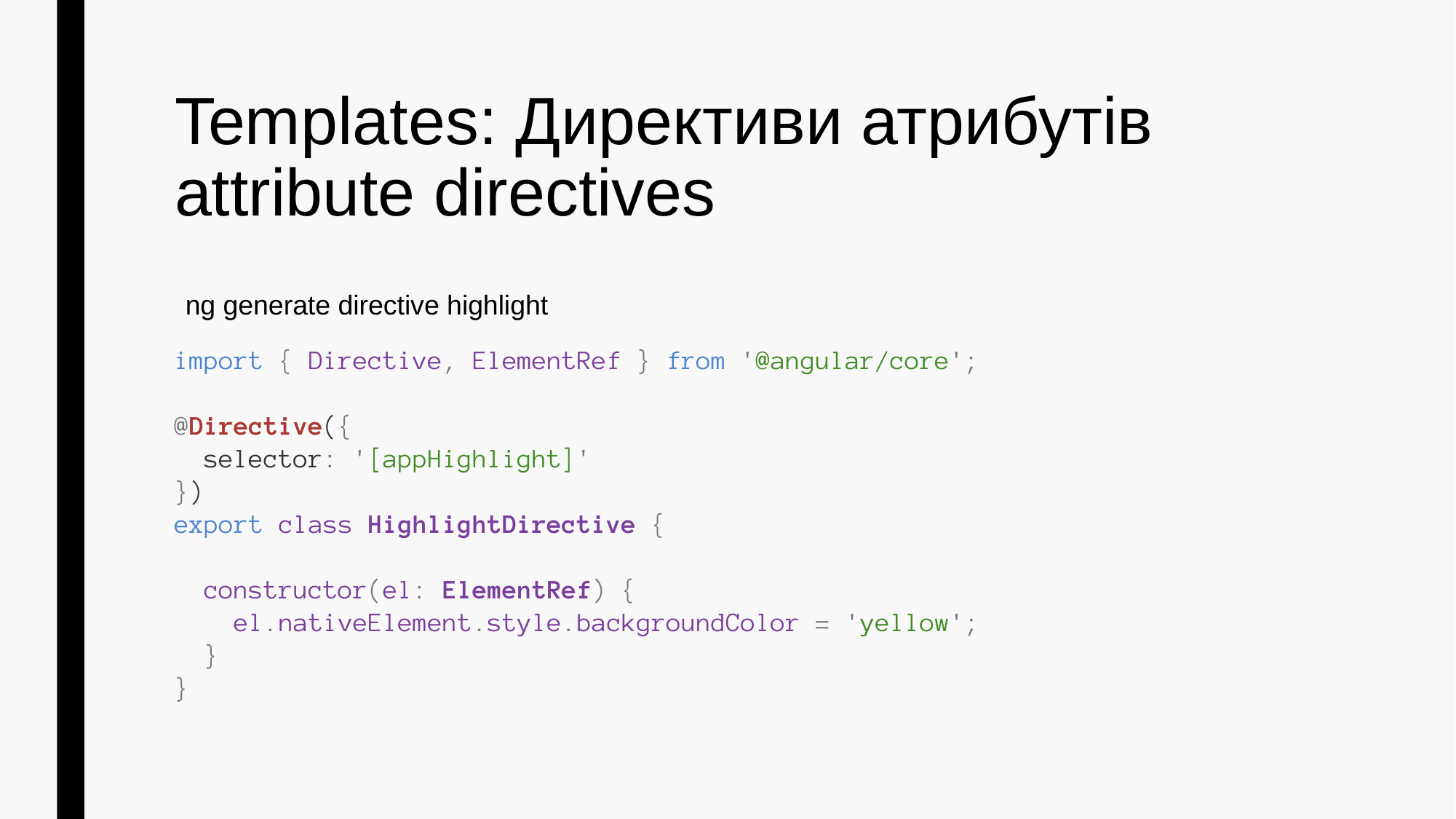

# Templates: Директиви атрибутів attribute directives
ng generate directive highlight
import { Directive, ElementRef } from '@angular/core';
@Directive({
  selector: '[appHighlight]'
})
export class HighlightDirective {
  constructor(el: ElementRef) {
    el.nativeElement.style.backgroundColor = 'yellow';
  }
}